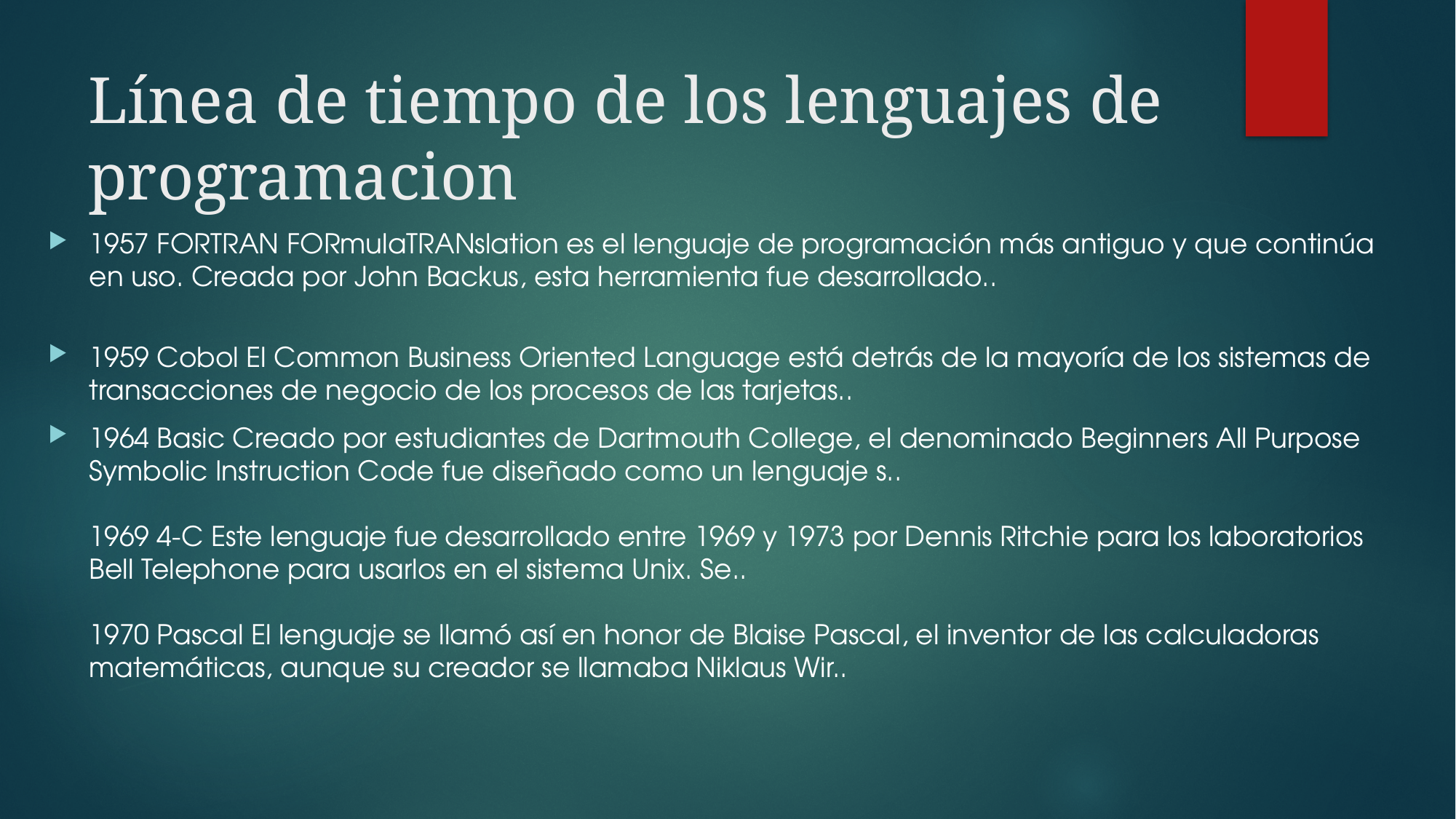

# Línea de tiempo de los lenguajes de programacion
1957 FORTRAN FORmulaTRANslation es el lenguaje de programación más antiguo y que continúa en uso. Creada por John Backus, esta herramienta fue desarrollado..
1959 Cobol El Common Business Oriented Language está detrás de la mayoría de los sistemas de transacciones de negocio de los procesos de las tarjetas..
1964 Basic Creado por estudiantes de Dartmouth College, el denominado Beginners All Purpose Symbolic Instruction Code fue diseñado como un lenguaje s..
1969 4-C Este lenguaje fue desarrollado entre 1969 y 1973 por Dennis Ritchie para los laboratorios Bell Telephone para usarlos en el sistema Unix. Se..
1970 Pascal El lenguaje se llamó así en honor de Blaise Pascal, el inventor de las calculadoras matemáticas, aunque su creador se llamaba Niklaus Wir..